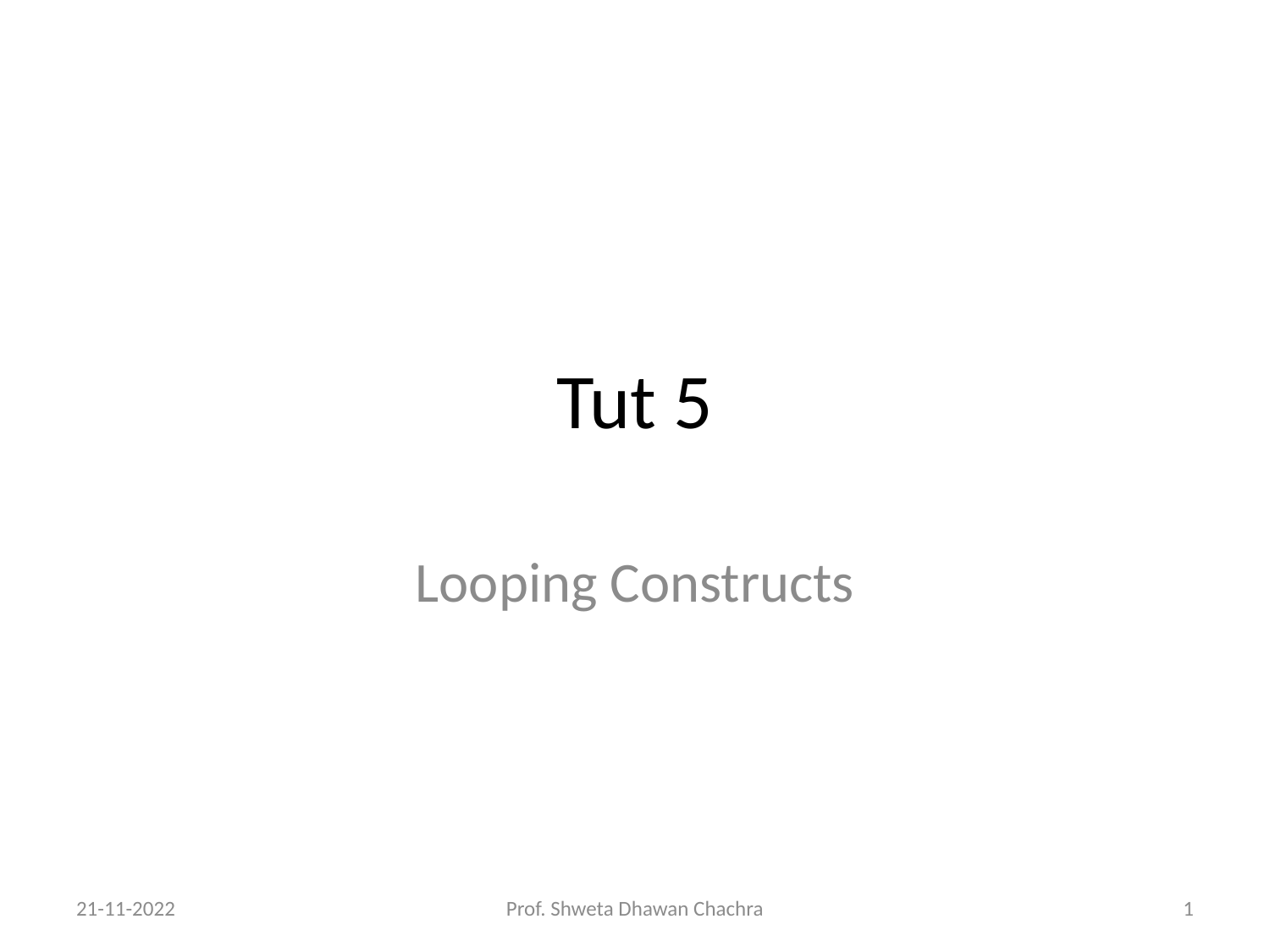

# Tut 5
Looping Constructs
21-11-2022
Prof. Shweta Dhawan Chachra
1